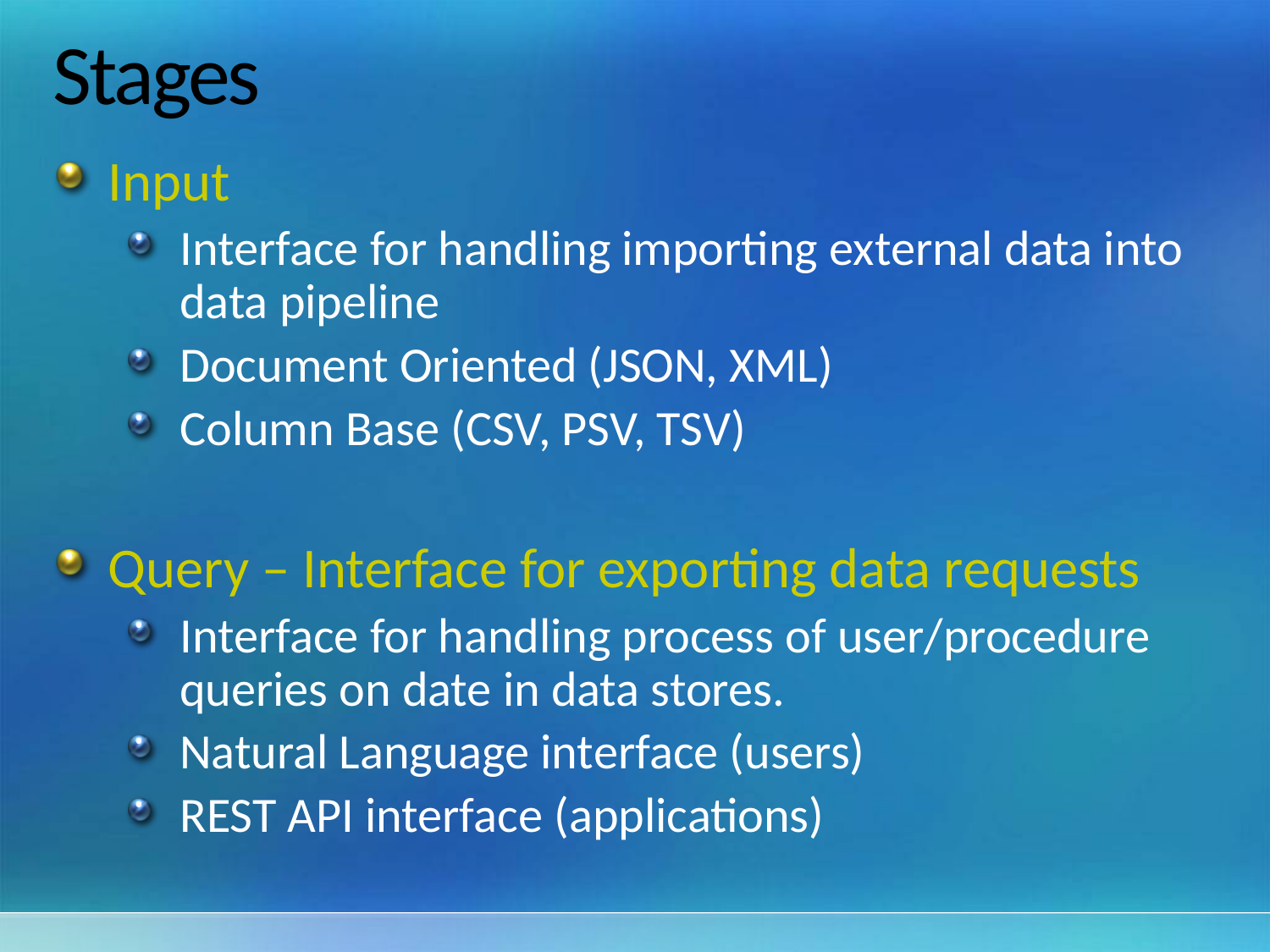

# Stages
Input
Interface for handling importing external data into data pipeline
Document Oriented (JSON, XML)
Column Base (CSV, PSV, TSV)

Query – Interface for exporting data requests
Interface for handling process of user/procedure queries on date in data stores.
Natural Language interface (users)
REST API interface (applications)